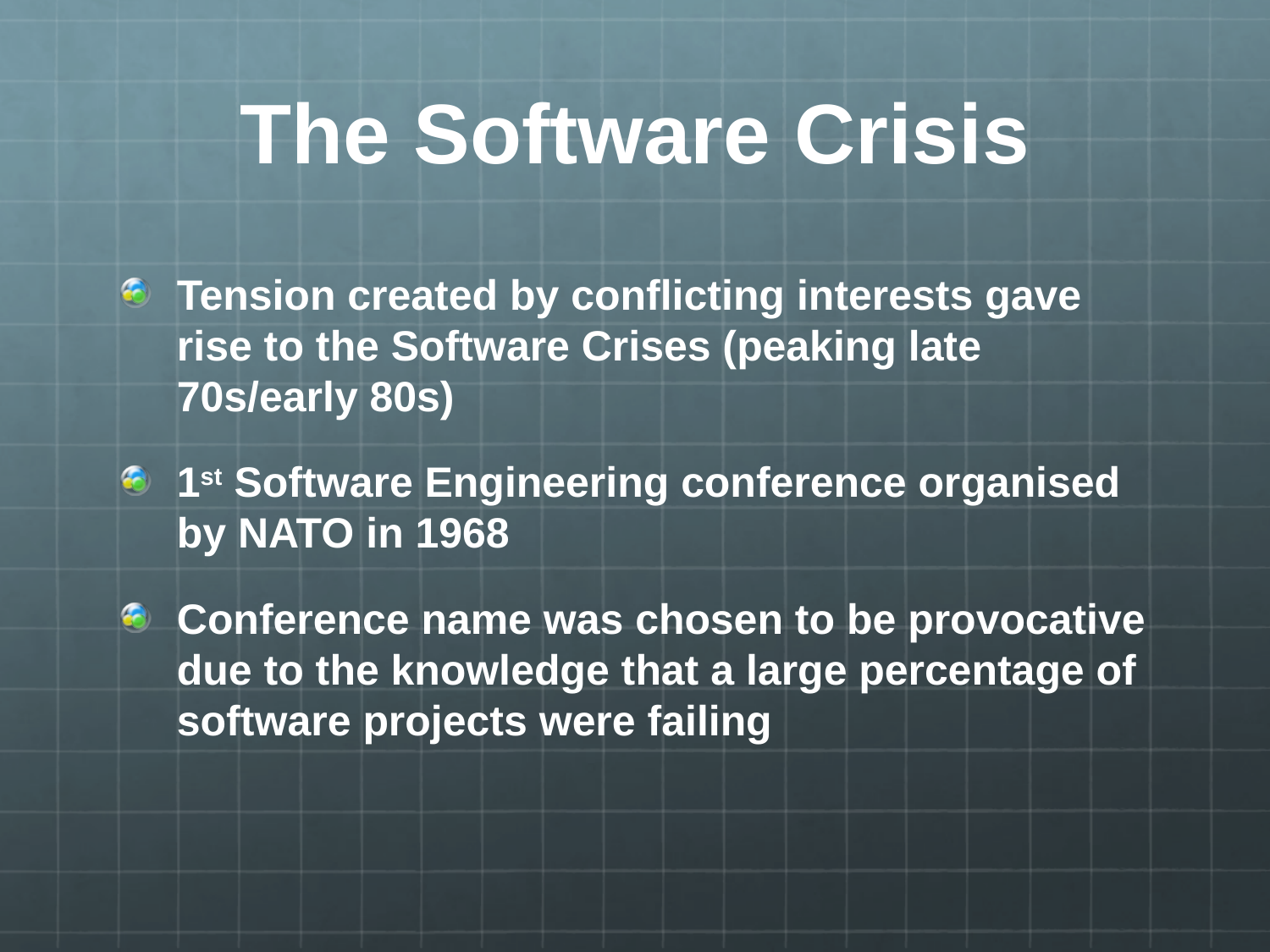

# The Software Crisis
Tension created by conflicting interests gave rise to the Software Crises (peaking late 70s/early 80s)
1st Software Engineering conference organised by NATO in 1968
Conference name was chosen to be provocative due to the knowledge that a large percentage of software projects were failing